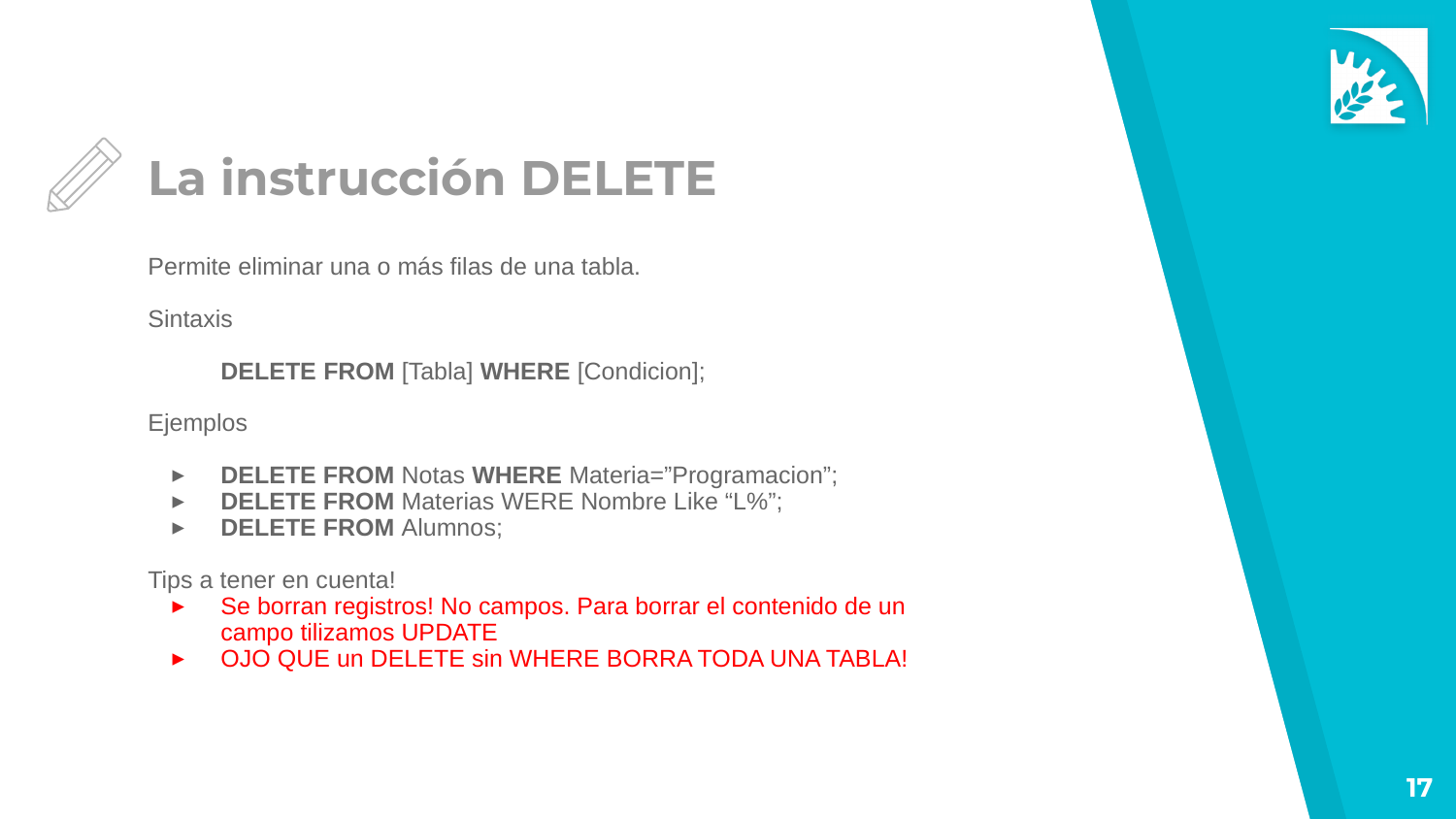

# La instrucción DELETE
Permite eliminar una o más filas de una tabla.

Sintaxis

DELETE FROM [Tabla] WHERE [Condicion];

Ejemplos

DELETE FROM Notas WHERE Materia=”Programacion”;
DELETE FROM Materias WERE Nombre Like “L%”;
DELETE FROM Alumnos;

Tips a tener en cuenta!
Se borran registros! No campos. Para borrar el contenido de un campo tilizamos UPDATE
OJO QUE un DELETE sin WHERE BORRA TODA UNA TABLA!

17